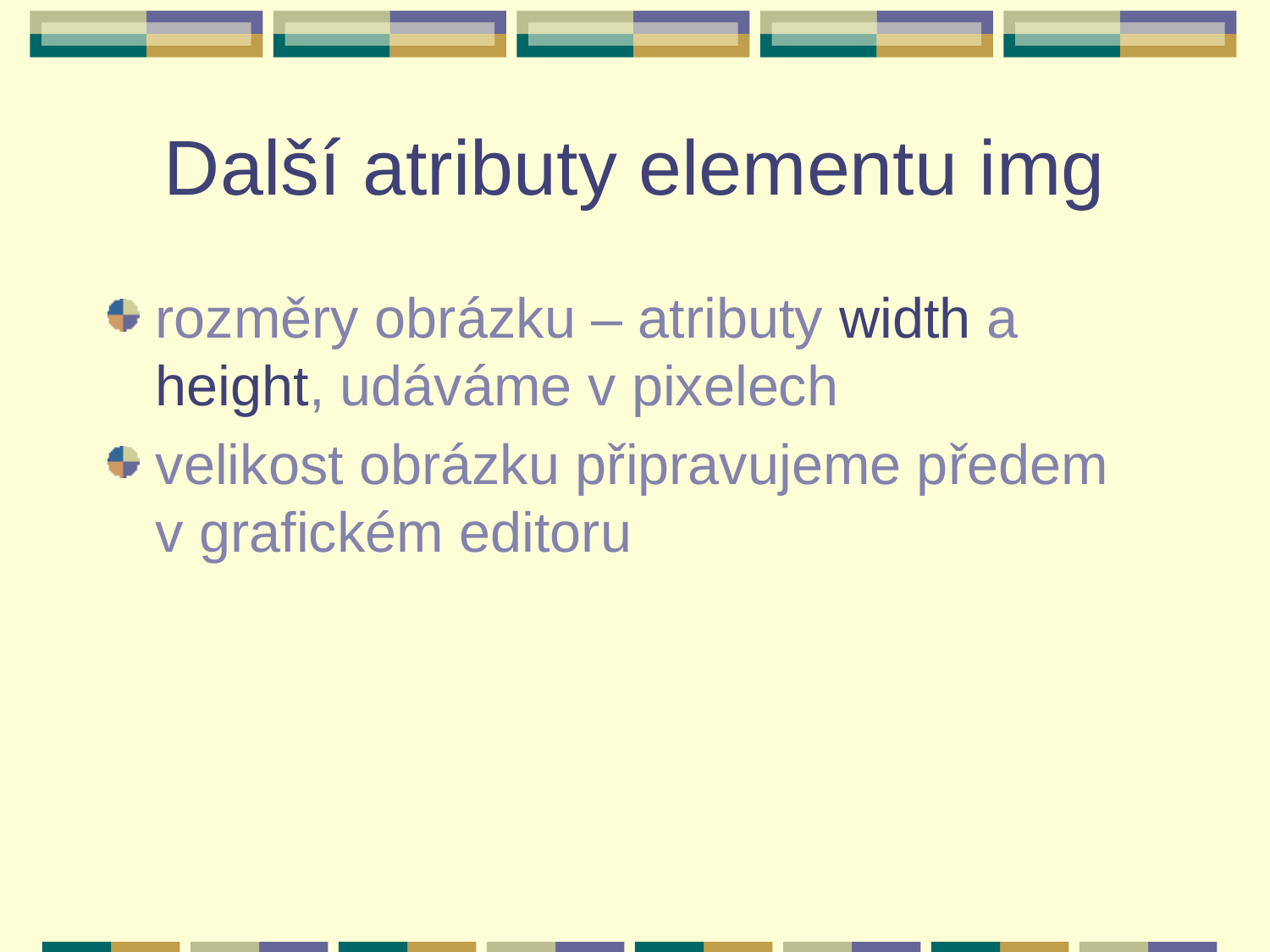

# Další atributy elementu img
rozměry obrázku – atributy width a height, udáváme v pixelech
velikost obrázku připravujeme předem
v grafickém editoru